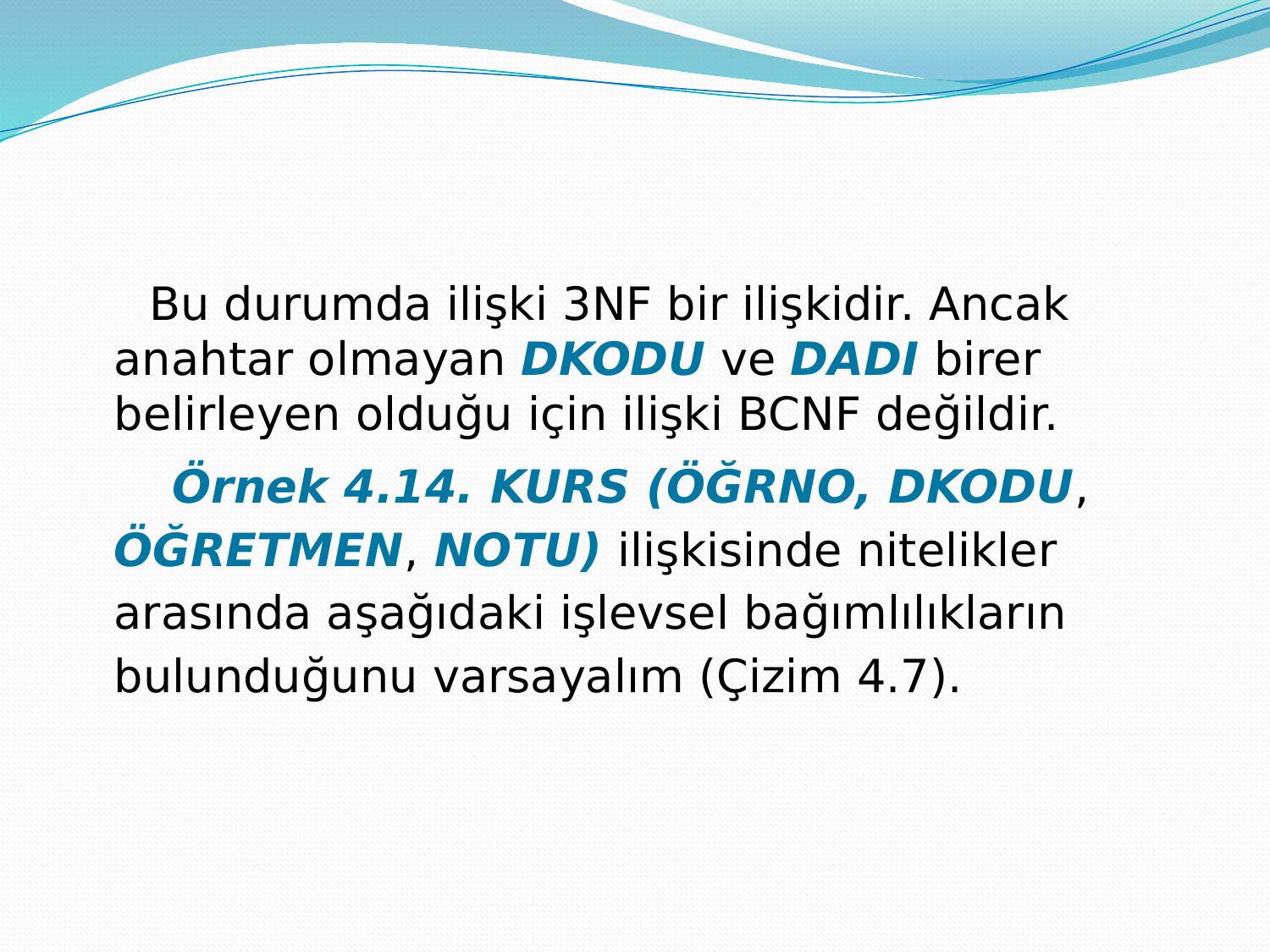

#
     Bu durumda ilişki 3NF bir ilişkidir. Ancak anahtar olmayan DKODU ve DADI birer belirleyen olduğu için ilişki BCNF değildir.
      Örnek 4.14. KURS (ÖĞRNO, DKODU,  ÖĞRETMEN, NOTU) ilişkisinde nitelikler arasında aşağıdaki işlevsel bağımlılıkların bulunduğunu varsayalım (Çizim 4.7).